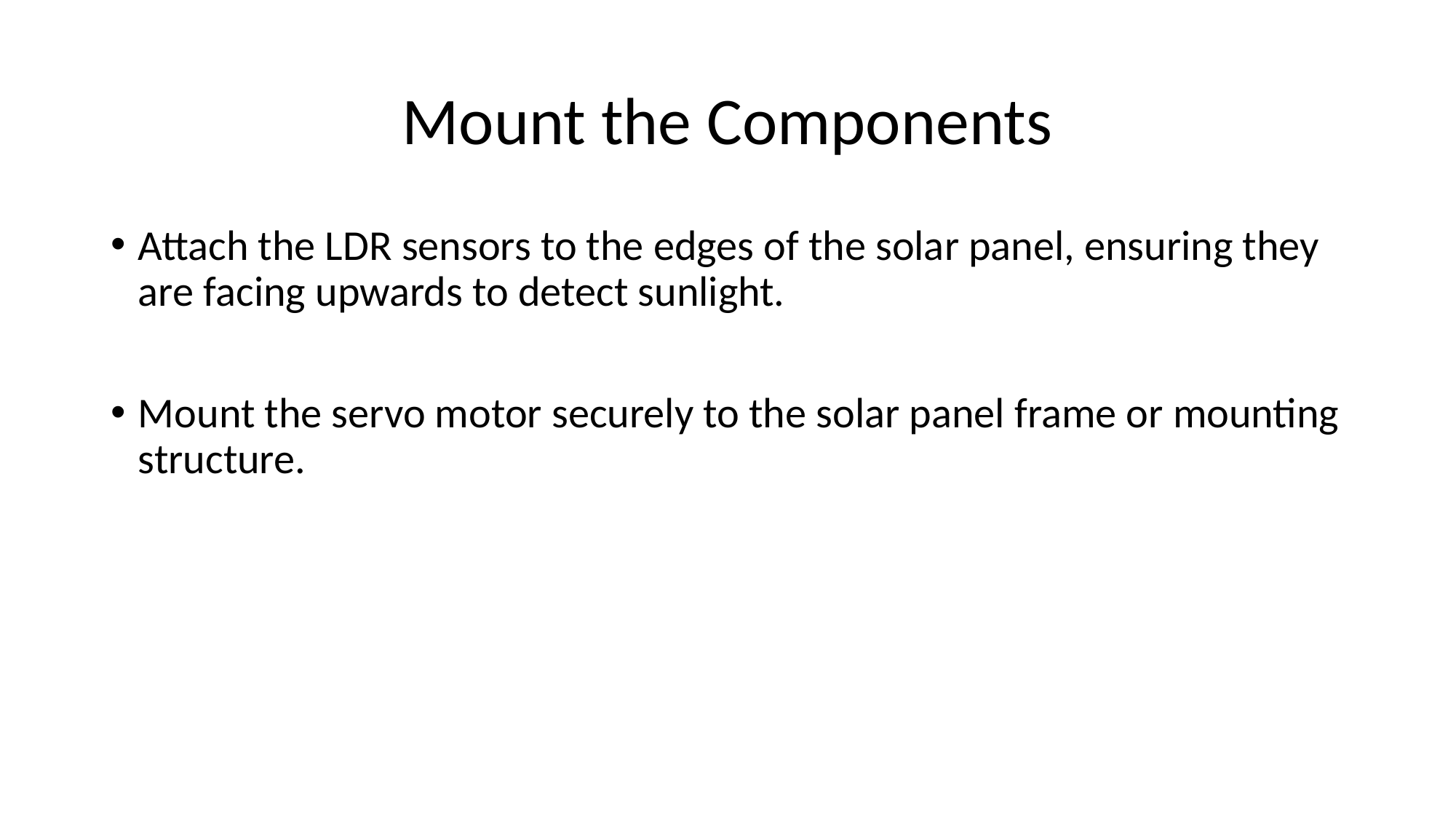

# Mount the Components
Attach the LDR sensors to the edges of the solar panel, ensuring they are facing upwards to detect sunlight.

Mount the servo motor securely to the solar panel frame or mounting structure.